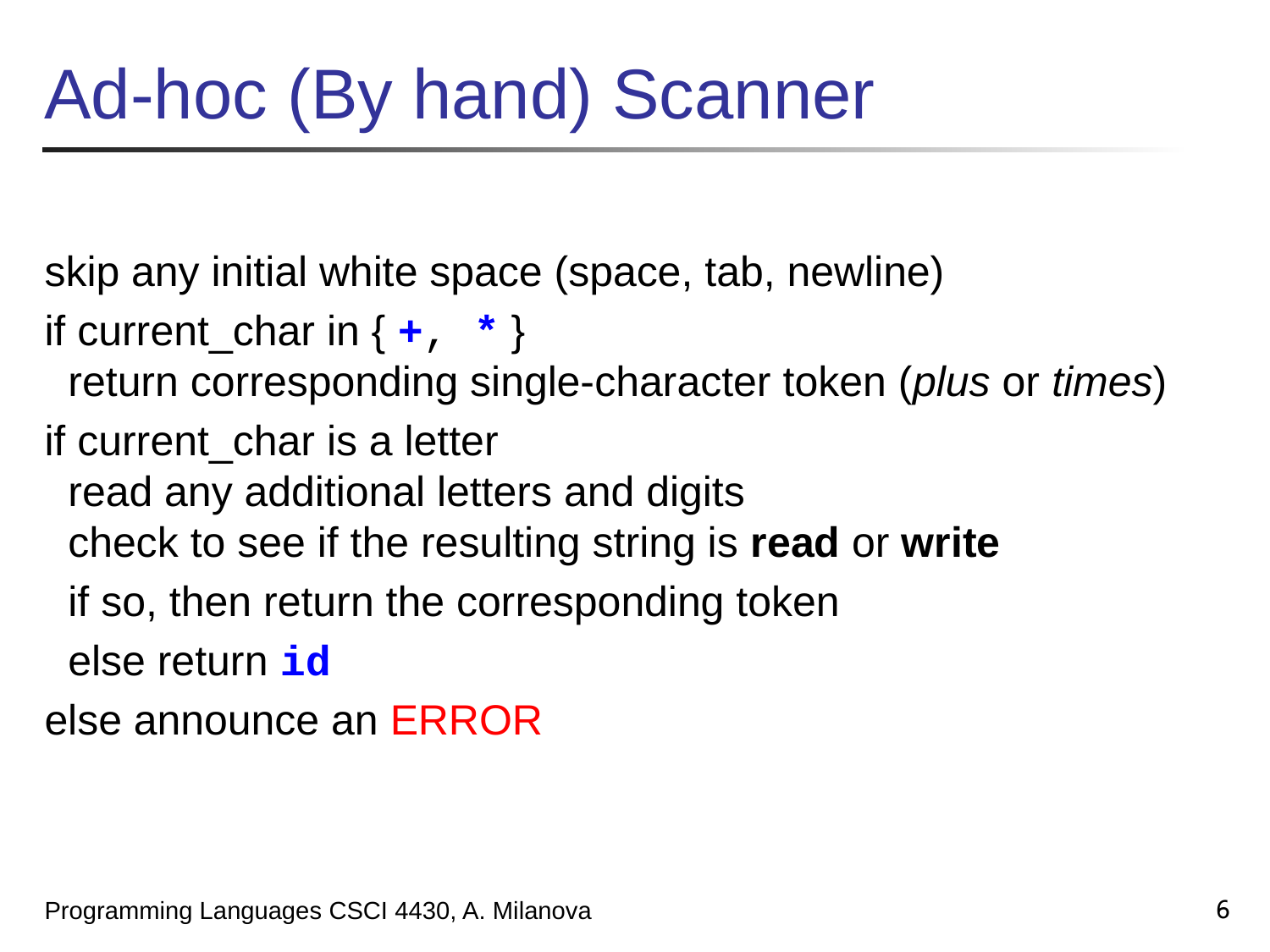

# Ad-hoc (By hand) Scanner
skip any initial white space (space, tab, newline)
if current_char in { +, * }
  return corresponding single-character token (plus or times)
if current_char is a letter
  read any additional letters and digits
  check to see if the resulting string is read or write
  if so, then return the corresponding token
  else return id
else announce an ERROR

6
Programming Languages CSCI 4430, A. Milanova